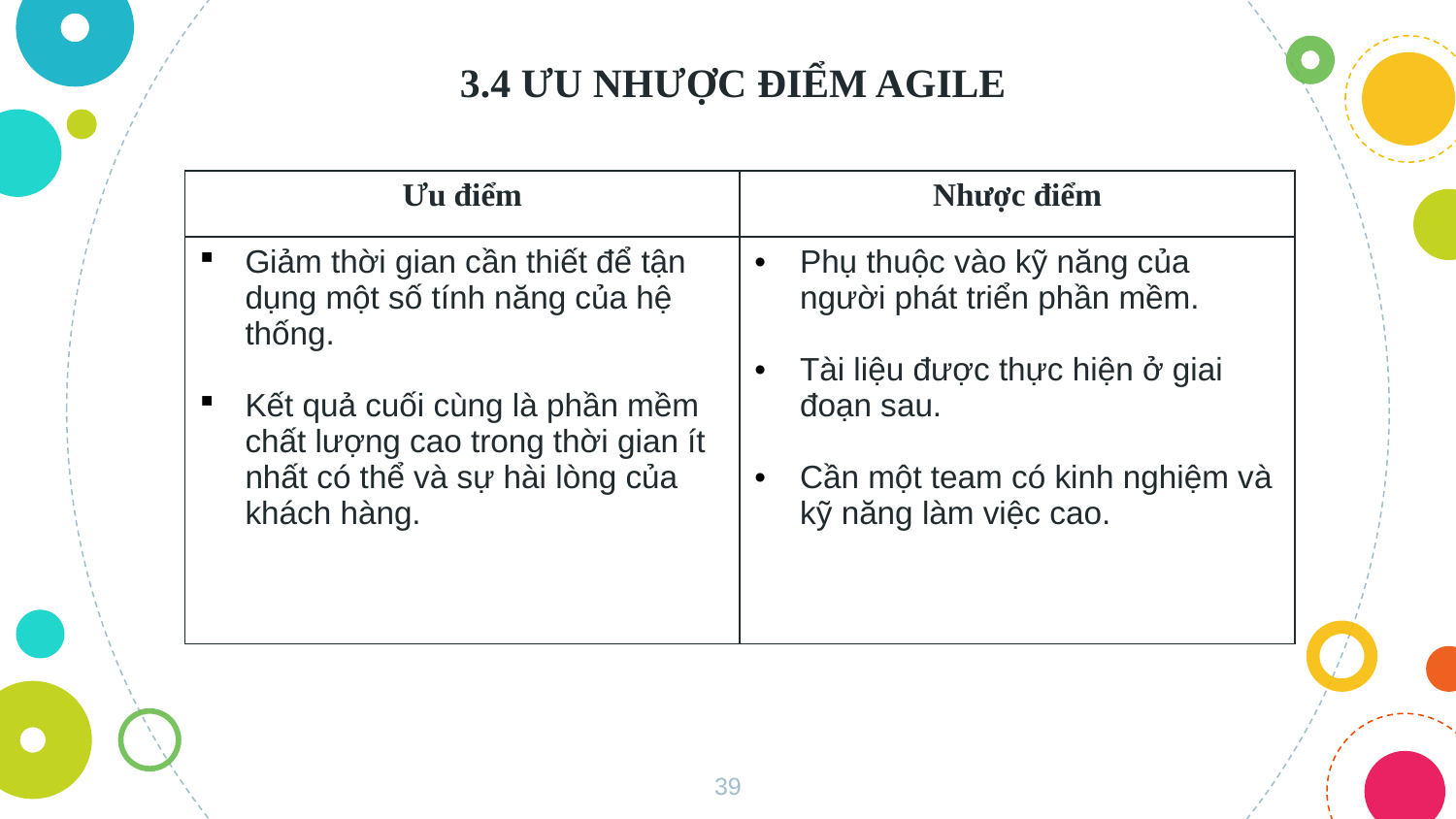

3.4 ƯU NHƯỢC ĐIỂM AGILE
| Ưu điểm | Nhược điểm |
| --- | --- |
| Giảm thời gian cần thiết để tận dụng một số tính năng của hệ thống. Kết quả cuối cùng là phần mềm chất lượng cao trong thời gian ít nhất có thể và sự hài lòng của khách hàng. | Phụ thuộc vào kỹ năng của người phát triển phần mềm. Tài liệu được thực hiện ở giai đoạn sau. Cần một team có kinh nghiệm và kỹ năng làm việc cao. |
39